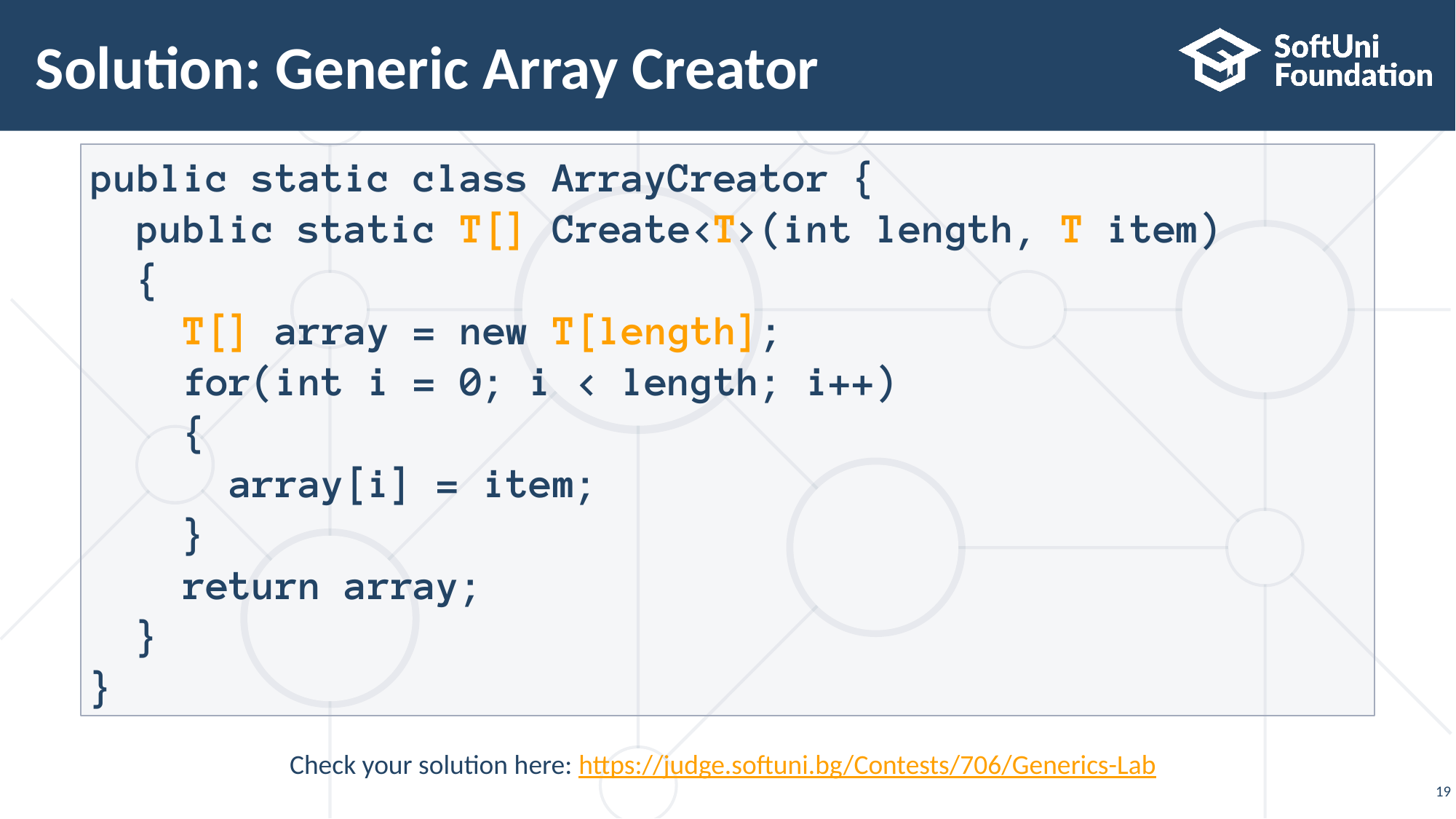

# Solution: Generic Array Creator
public static class ArrayCreator {
  public static T[] Create<T>(int length, T item)
  {
    T[] array = new T[length];
    for(int i = 0; i < length; i++)
    {
      array[i] = item;
    }
    return array;
  }
}
Check your solution here: https://judge.softuni.bg/Contests/706/Generics-Lab
19